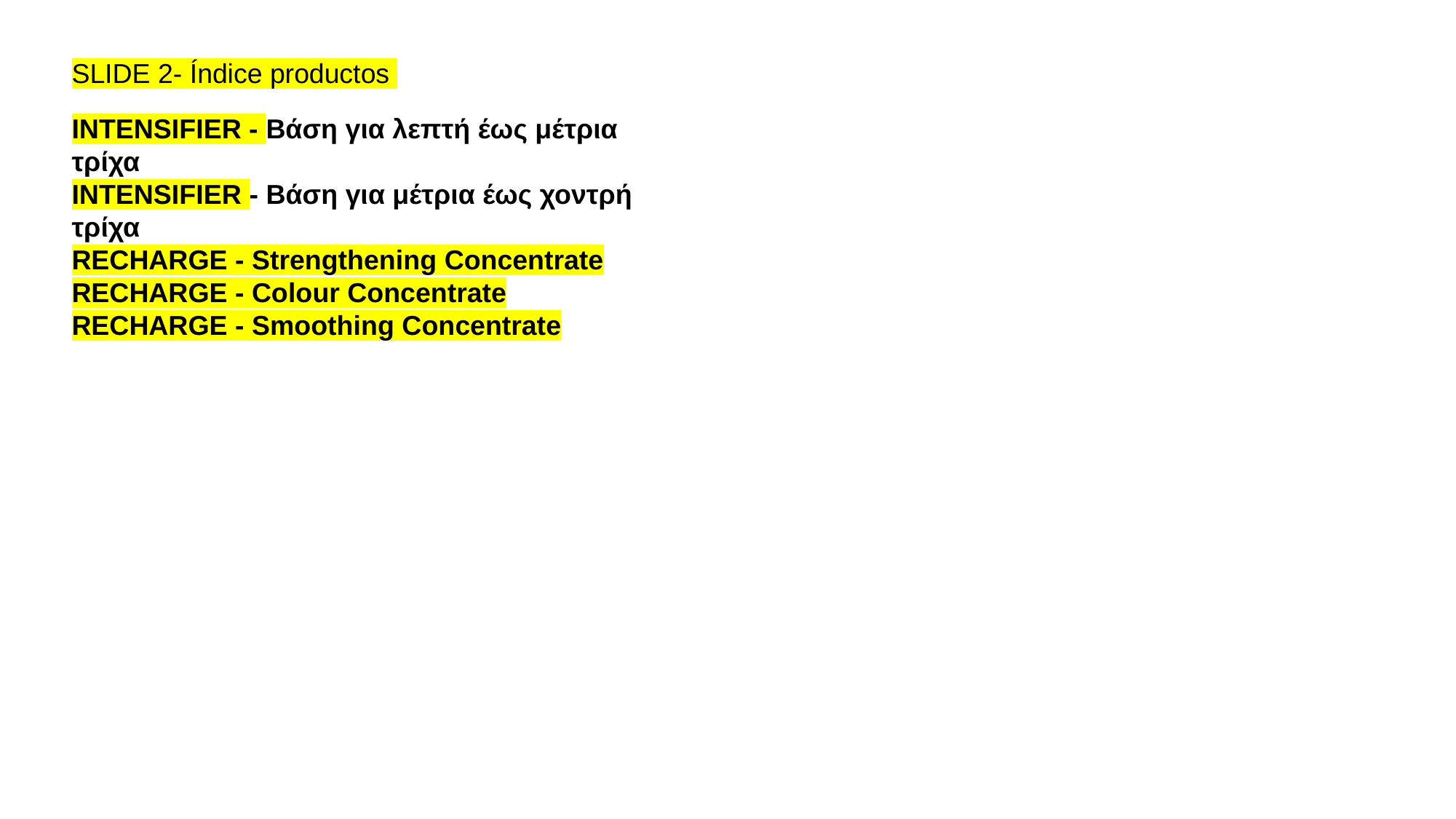

SLIDE 2- Índice productos
INTENSIFIER - Βάση για λεπτή έως μέτρια τρίχα
INTENSIFIER - Βάση για μέτρια έως χοντρή τρίχα
RECHARGE - Strengthening Concentrate
RECHARGE - Colour Concentrate
RECHARGE - Smoothing Concentrate